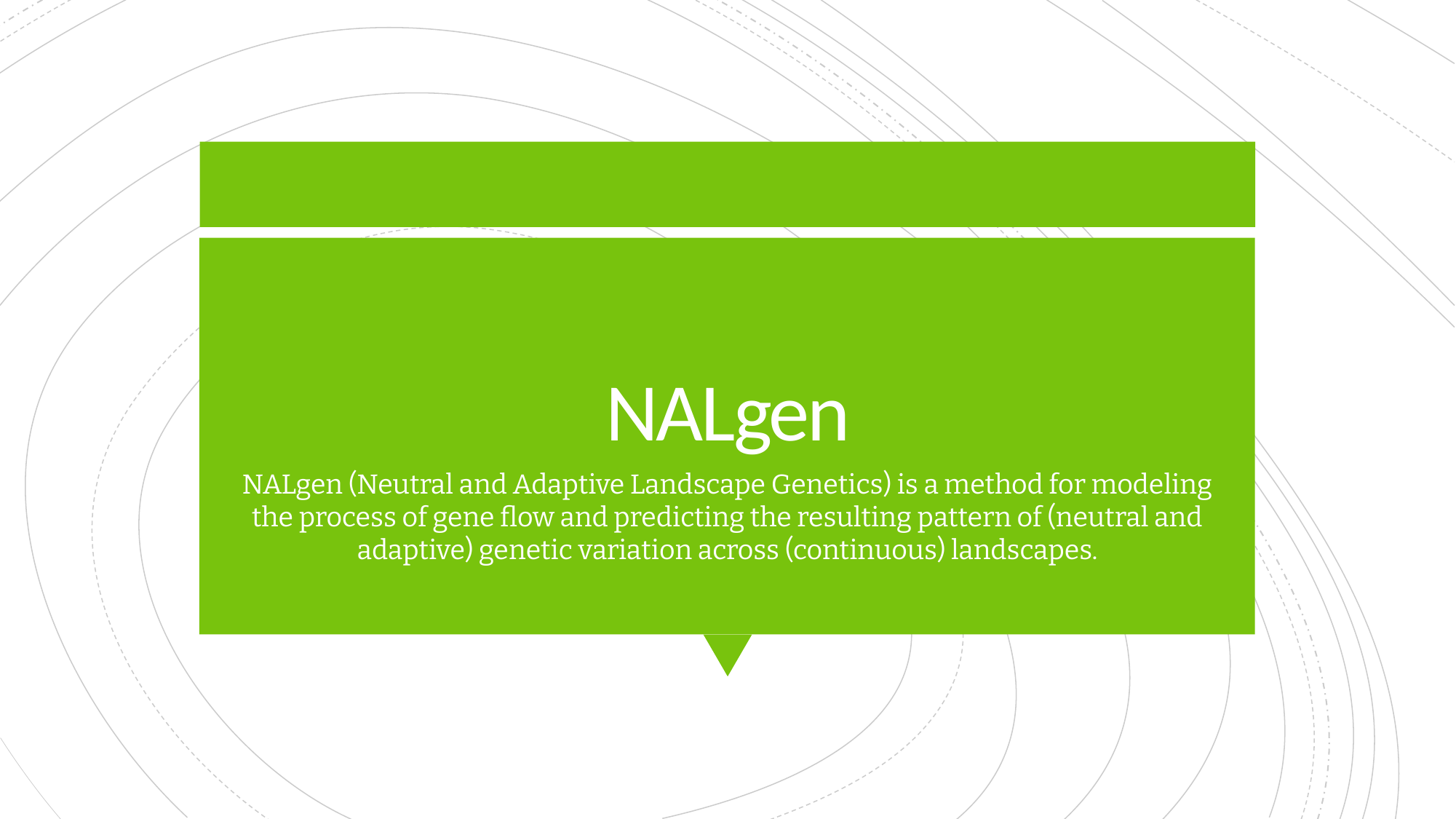

NALgen
NALgen (Neutral and Adaptive Landscape Genetics) is a method for modeling the process of gene flow and predicting the resulting pattern of (neutral and adaptive) genetic variation across (continuous) landscapes.